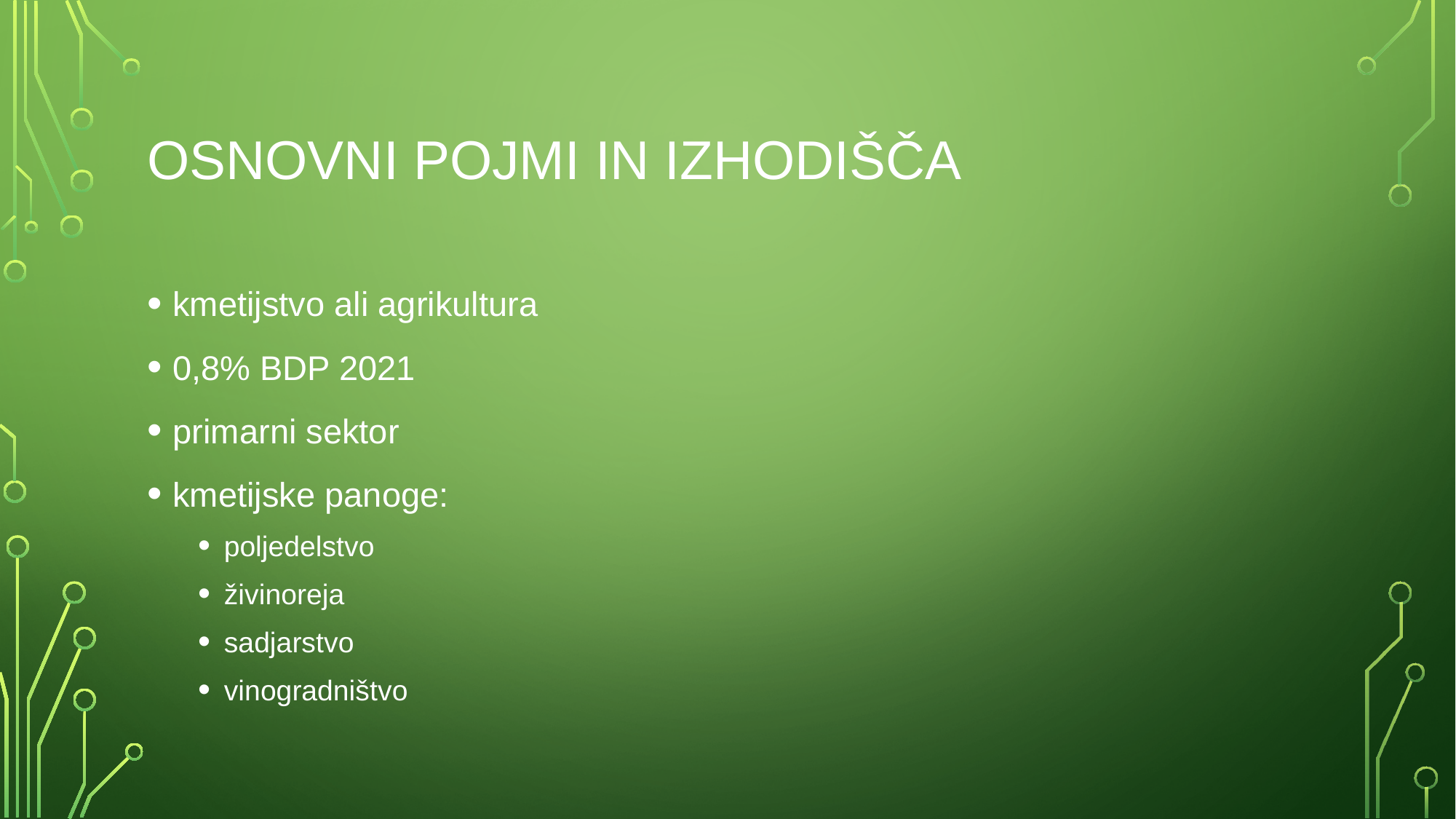

# Osnovni pojmi in izhodišča
kmetijstvo ali agrikultura
0,8% BDP 2021
primarni sektor
kmetijske panoge:
poljedelstvo
živinoreja
sadjarstvo
vinogradništvo